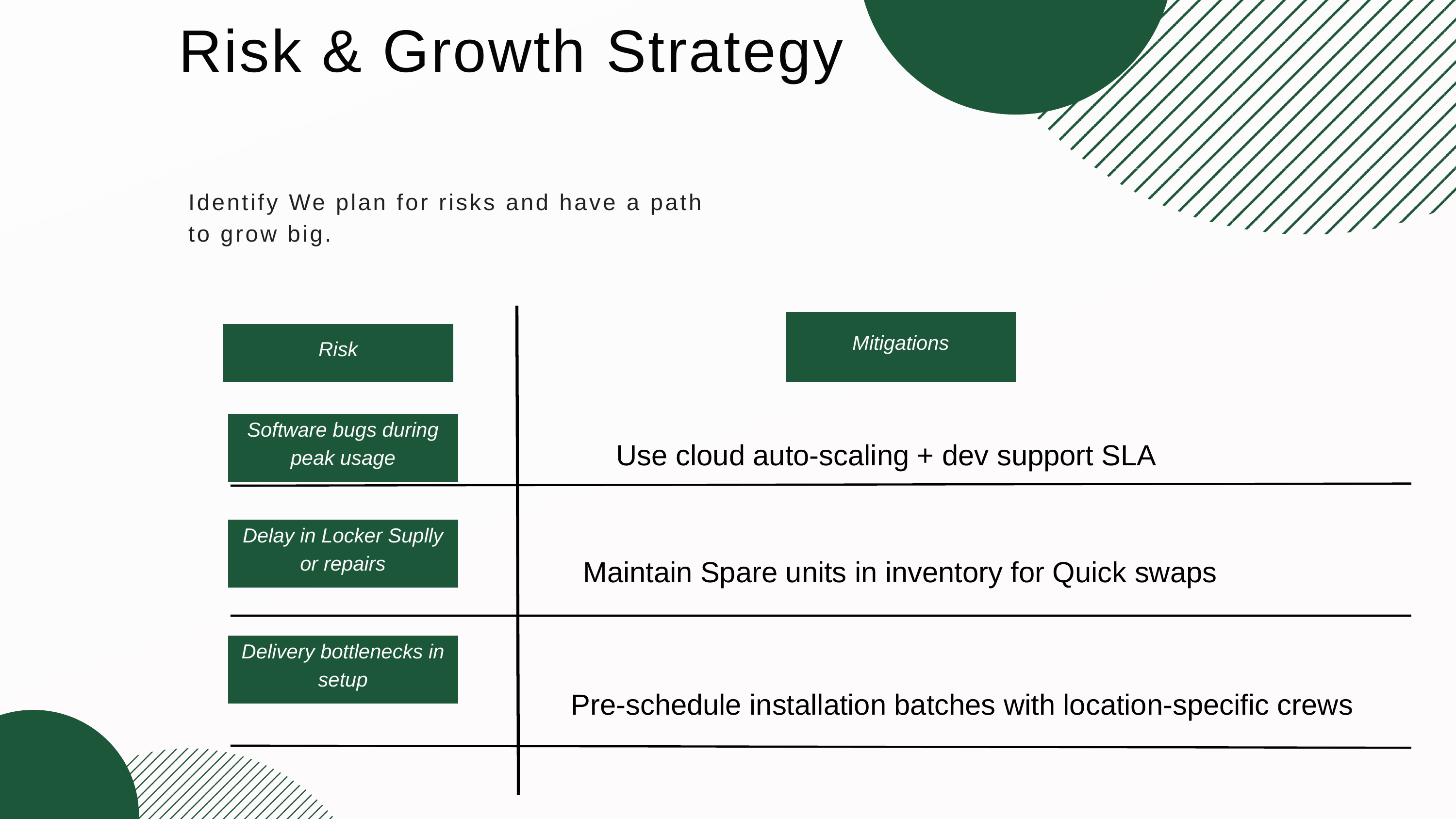

Risk & Growth Strategy
Identify We plan for risks and have a path to grow big.

Mitigations

Risk

Software bugs during peak usage
Use cloud auto-scaling + dev support SLA

Delay in Locker Suplly or repairs
Maintain Spare units in inventory for Quick swaps

Delivery bottlenecks in setup
Pre-schedule installation batches with location-specific crews